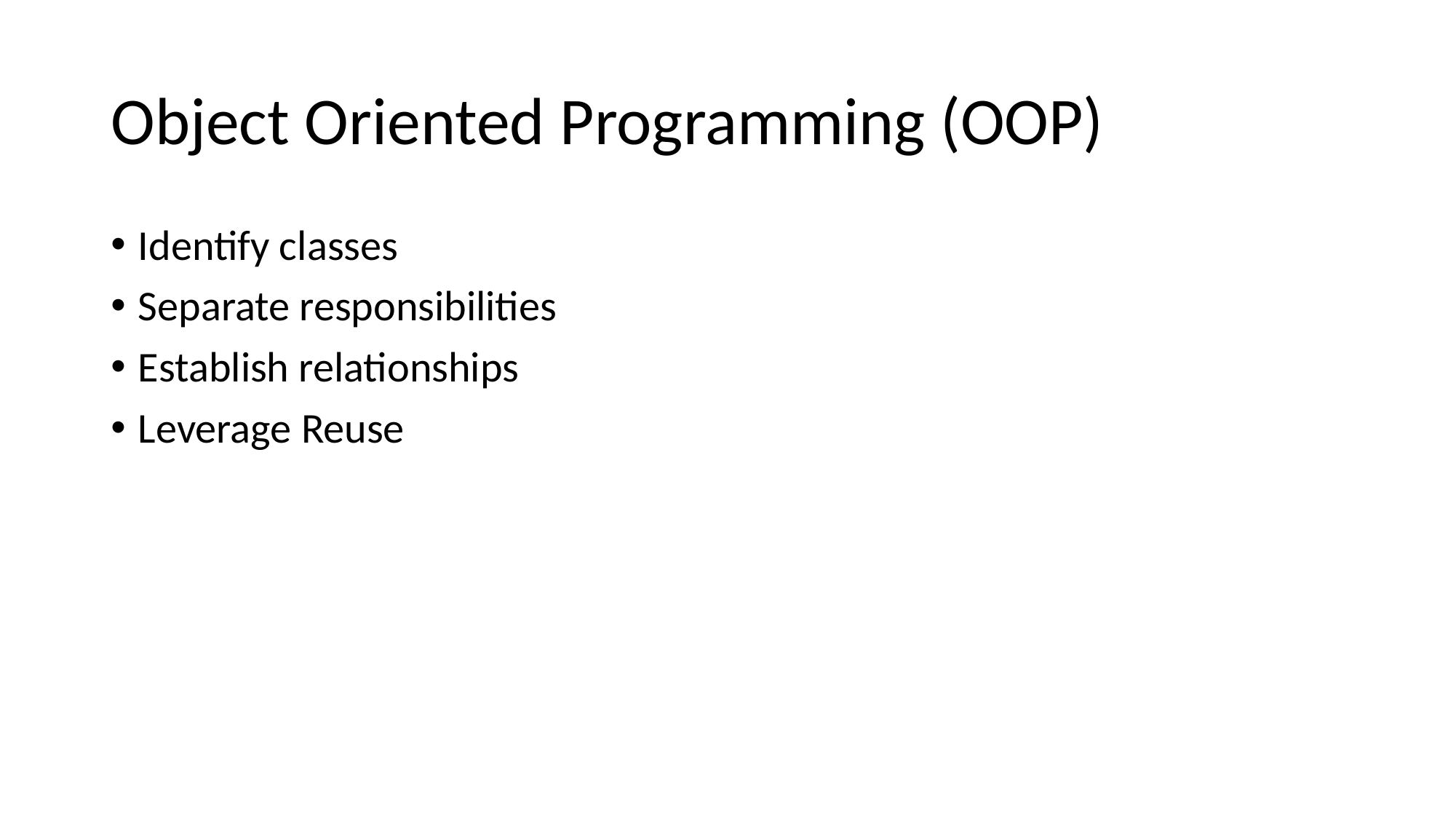

# Object Oriented Programming (OOP)
Identify classes
Separate responsibilities
Establish relationships
Leverage Reuse